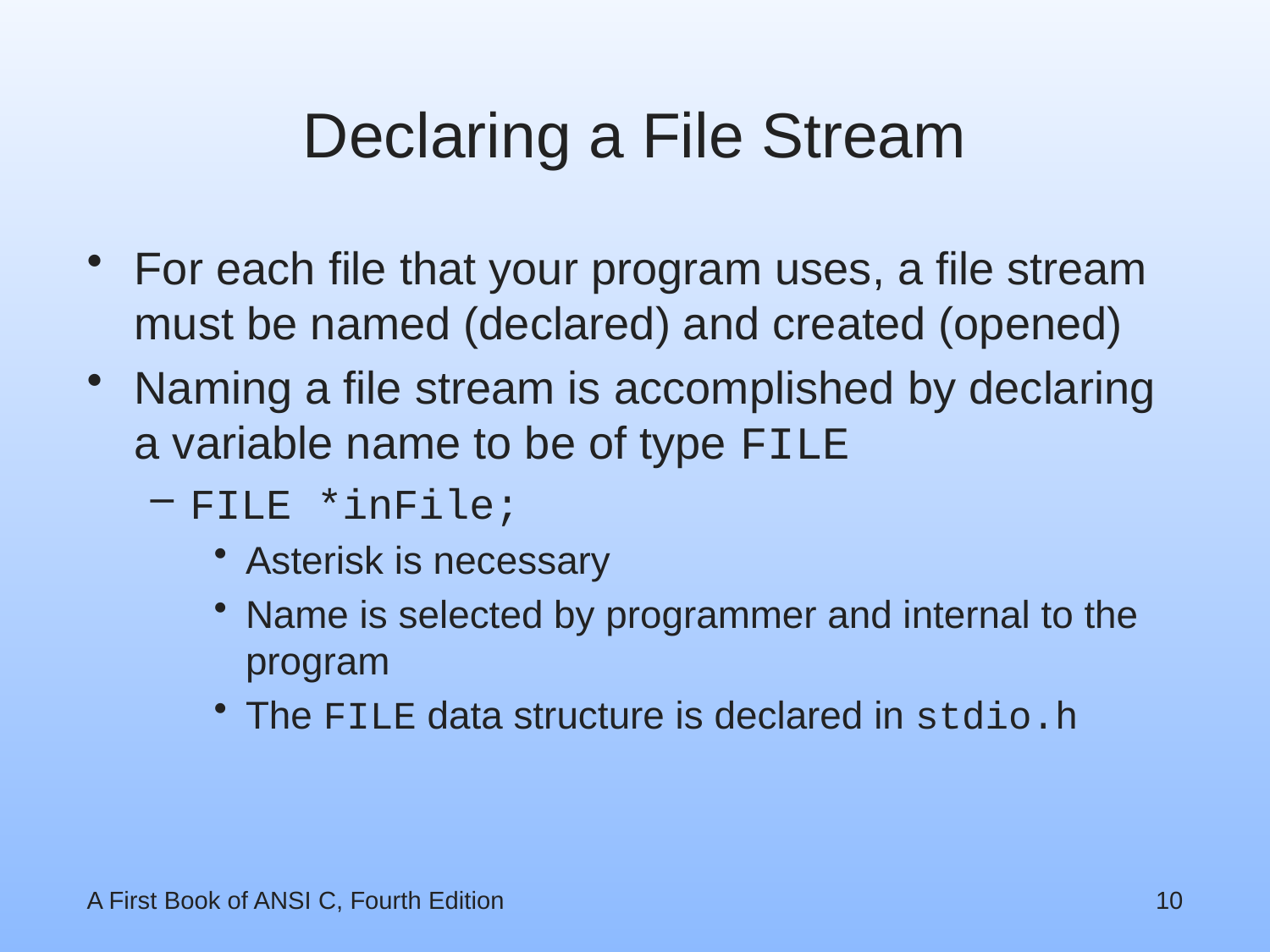

# Declaring a File Stream
For each file that your program uses, a file stream must be named (declared) and created (opened)
Naming a file stream is accomplished by declaring a variable name to be of type FILE
FILE *inFile;
Asterisk is necessary
Name is selected by programmer and internal to the program
The FILE data structure is declared in stdio.h

A First Book of ANSI C, Fourth Edition
10